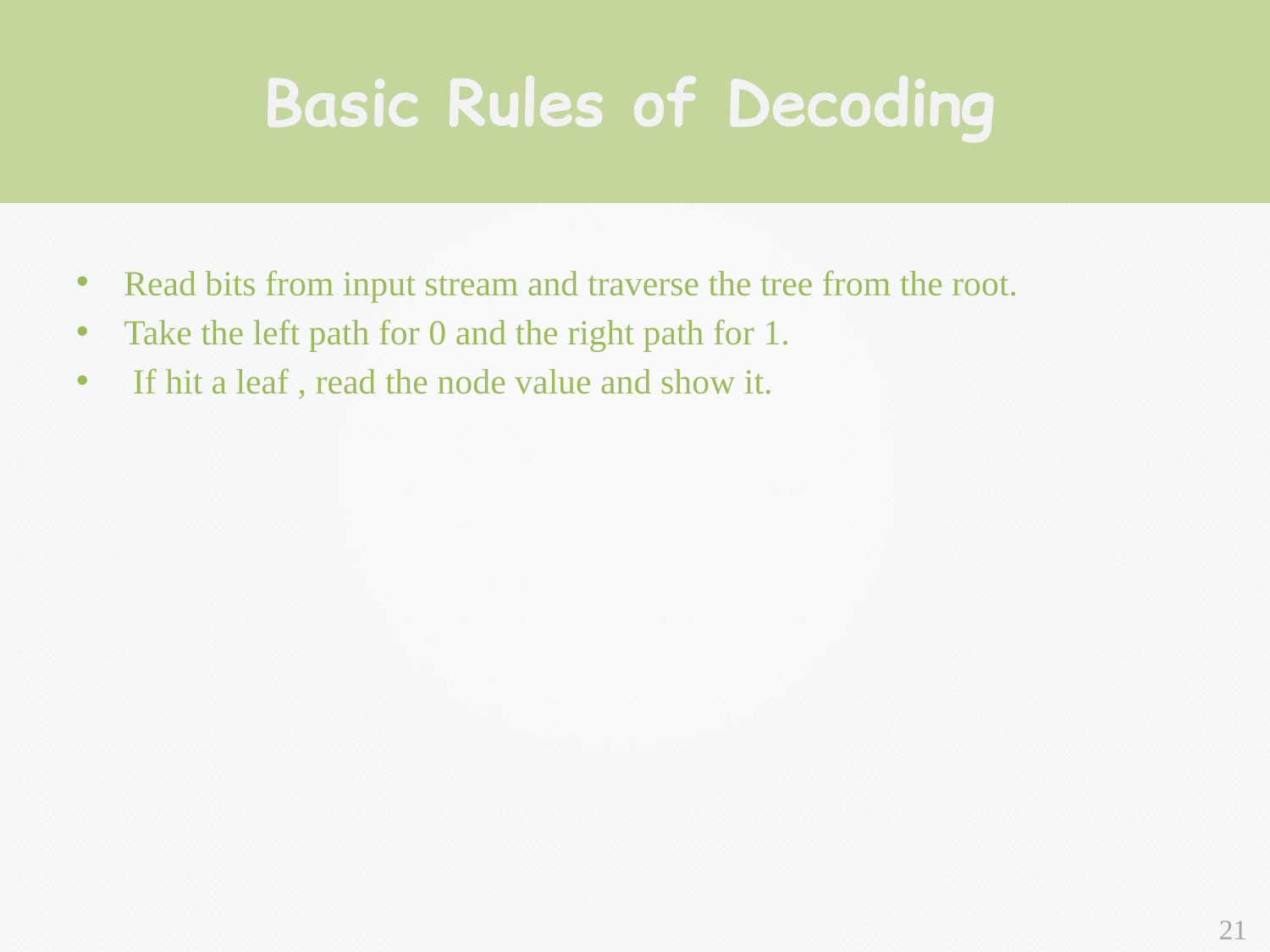

Basic Rules of Decoding
Read bits from input stream and traverse the tree from the root.
Take the left path for 0 and the right path for 1.
 If hit a leaf , read the node value and show it.